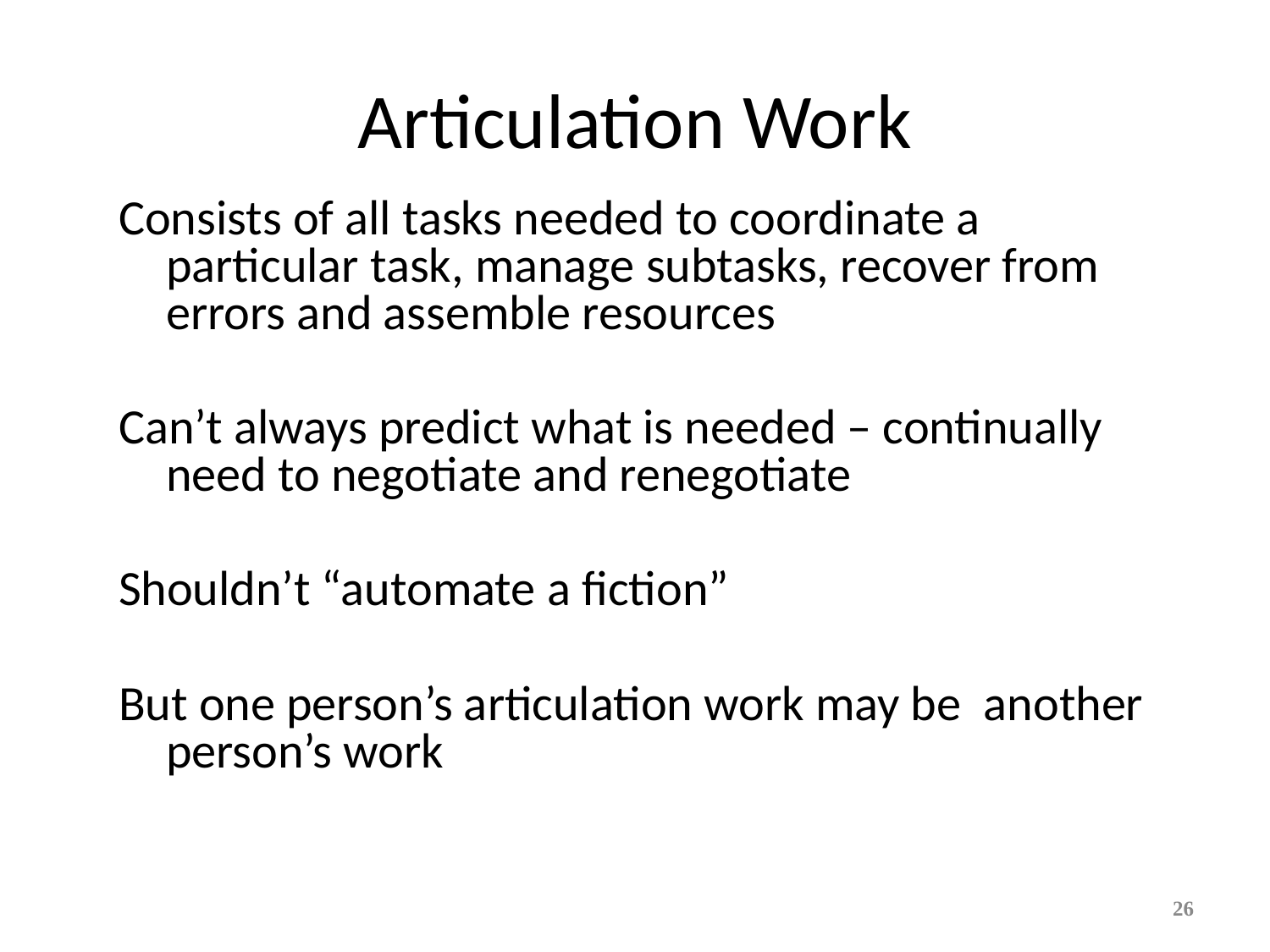

# Articulation Work
Consists of all tasks needed to coordinate a particular task, manage subtasks, recover from errors and assemble resources

Can’t always predict what is needed – continually need to negotiate and renegotiate

Shouldn’t “automate a fiction”

But one person’s articulation work may be  another person’s work
26